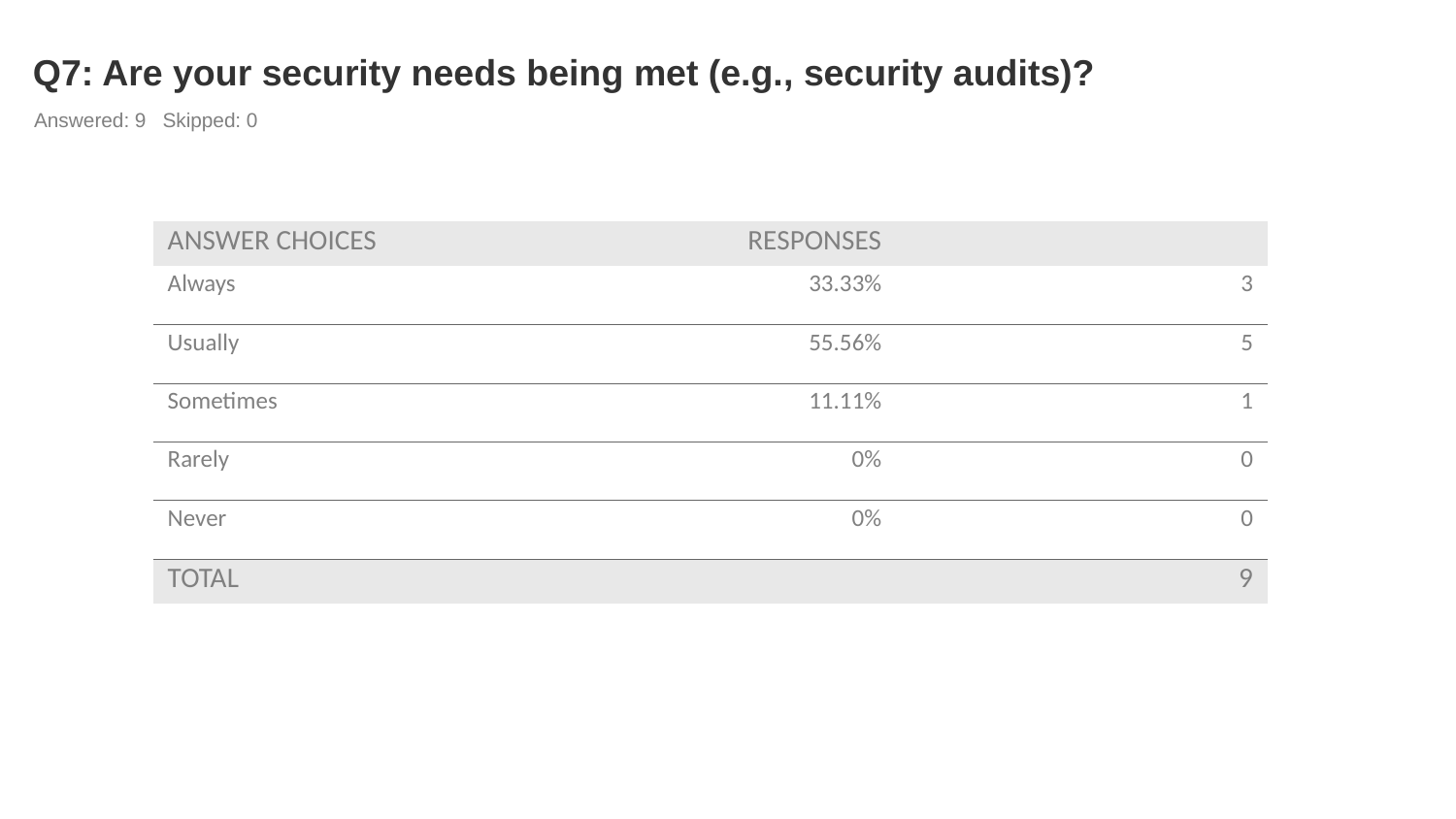

# Q7: Are your security needs being met (e.g., security audits)?
Answered: 9   Skipped: 0
| ANSWER CHOICES | RESPONSES |  |
| --- | --- | --- |
| Always | 33.33% | 3 |
| Usually | 55.56% | 5 |
| Sometimes | 11.11% | 1 |
| Rarely | 0% | 0 |
| Never | 0% | 0 |
| TOTAL |  | 9 |